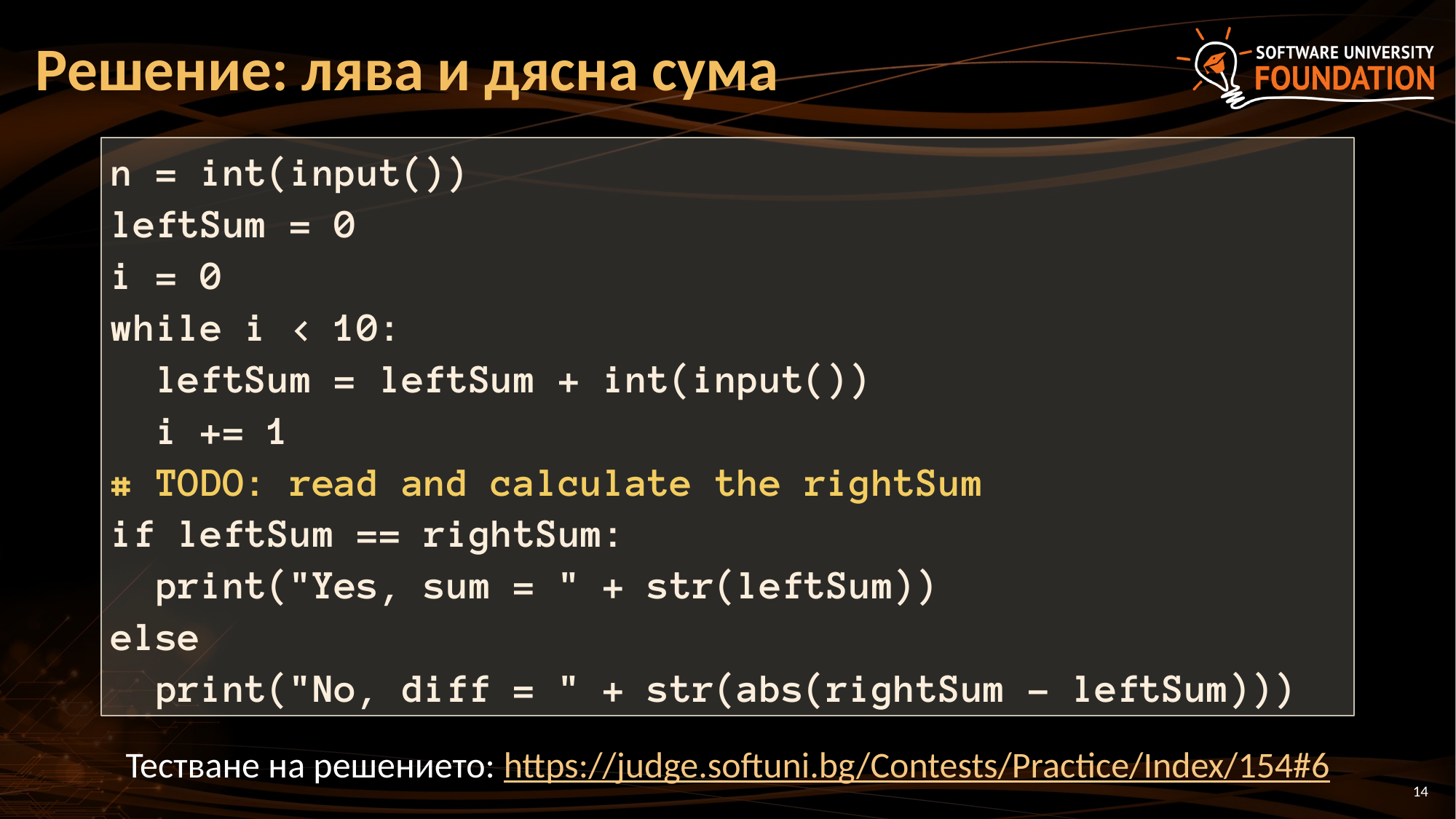

# Решение: лява и дясна сума
n = int(input())
leftSum = 0
i = 0
while i < 10:
  leftSum = leftSum + int(input())
  i += 1
# TODO: read and calculate the rightSum
if leftSum == rightSum:
  print("Yes, sum = " + str(leftSum))
else
  print("No, diff = " + str(abs(rightSum - leftSum)))
Тестване на решението: https://judge.softuni.bg/Contests/Practice/Index/154#6
14